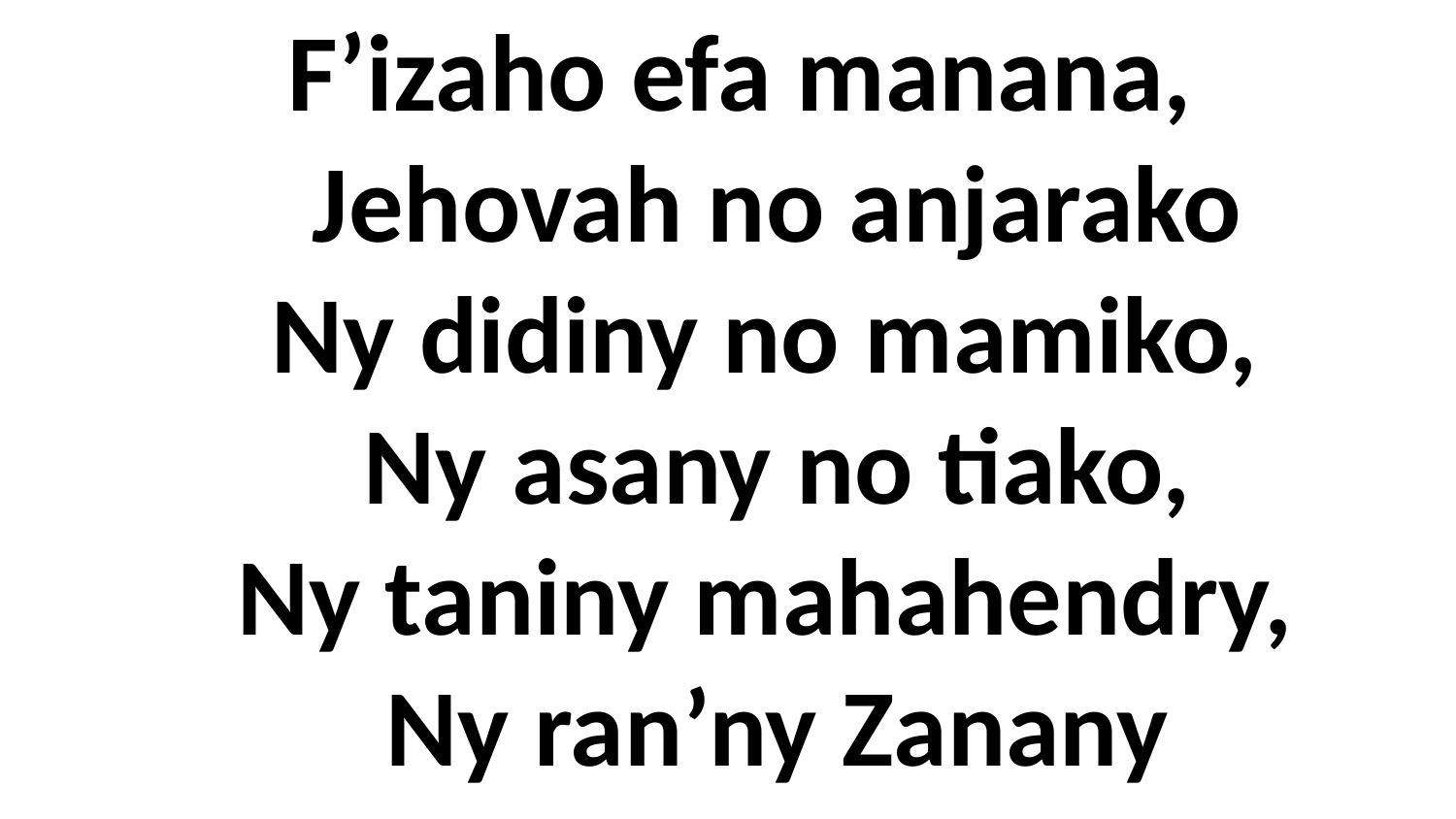

# F’izaho efa manana, Jehovah no anjarako Ny didiny no mamiko, Ny asany no tiako, Ny taniny mahahendry, Ny ran’ny Zanany